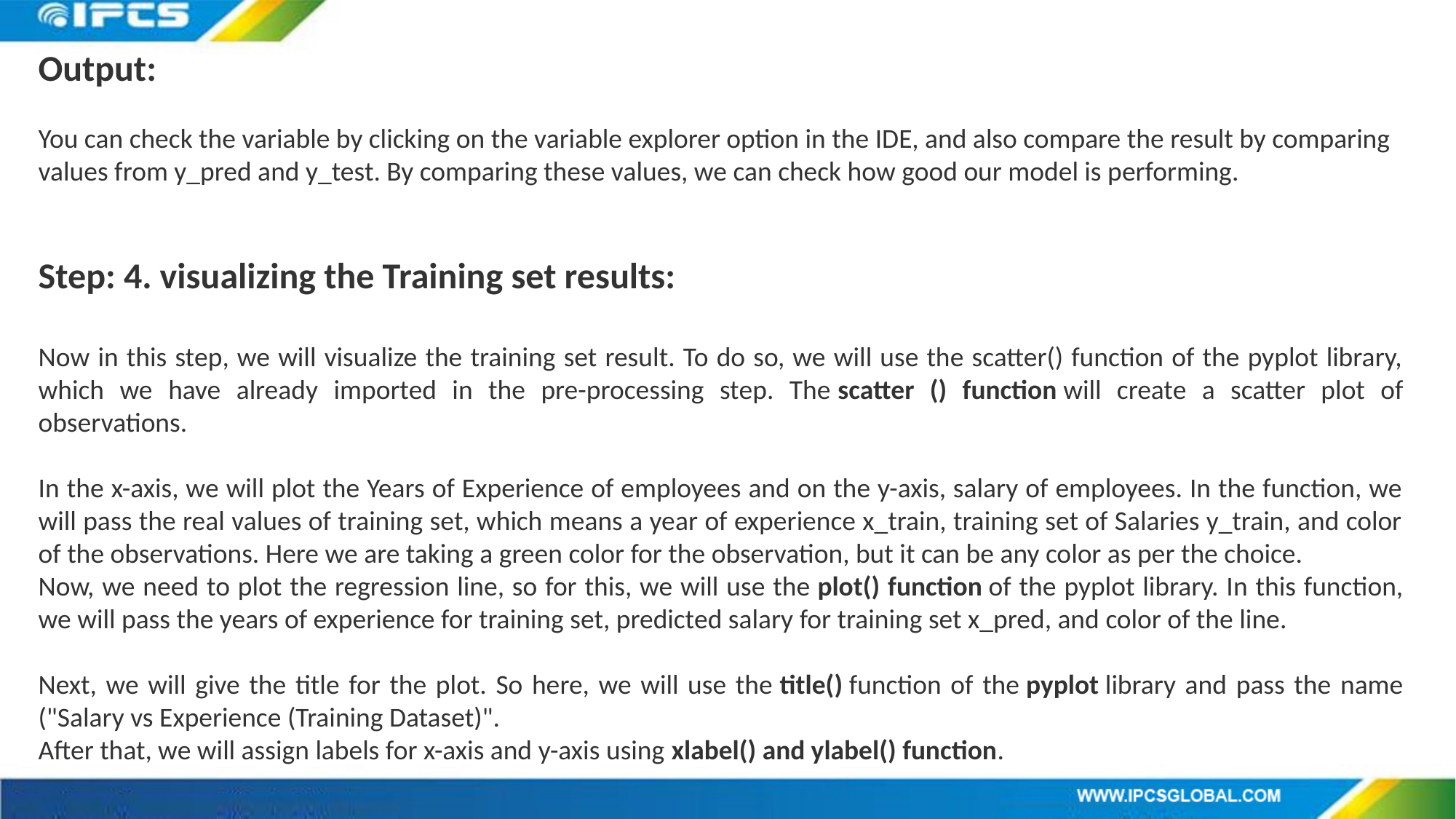

Output:

You can check the variable by clicking on the variable explorer option in the IDE, and also compare the result by comparing values from y_pred and y_test. By comparing these values, we can check how good our model is performing.

Step: 4. visualizing the Training set results:

Now in this step, we will visualize the training set result. To do so, we will use the scatter() function of the pyplot library, which we have already imported in the pre-processing step. The scatter () function will create a scatter plot of observations.

In the x-axis, we will plot the Years of Experience of employees and on the y-axis, salary of employees. In the function, we will pass the real values of training set, which means a year of experience x_train, training set of Salaries y_train, and color of the observations. Here we are taking a green color for the observation, but it can be any color as per the choice.
Now, we need to plot the regression line, so for this, we will use the plot() function of the pyplot library. In this function, we will pass the years of experience for training set, predicted salary for training set x_pred, and color of the line.

Next, we will give the title for the plot. So here, we will use the title() function of the pyplot library and pass the name ("Salary vs Experience (Training Dataset)".
After that, we will assign labels for x-axis and y-axis using xlabel() and ylabel() function.